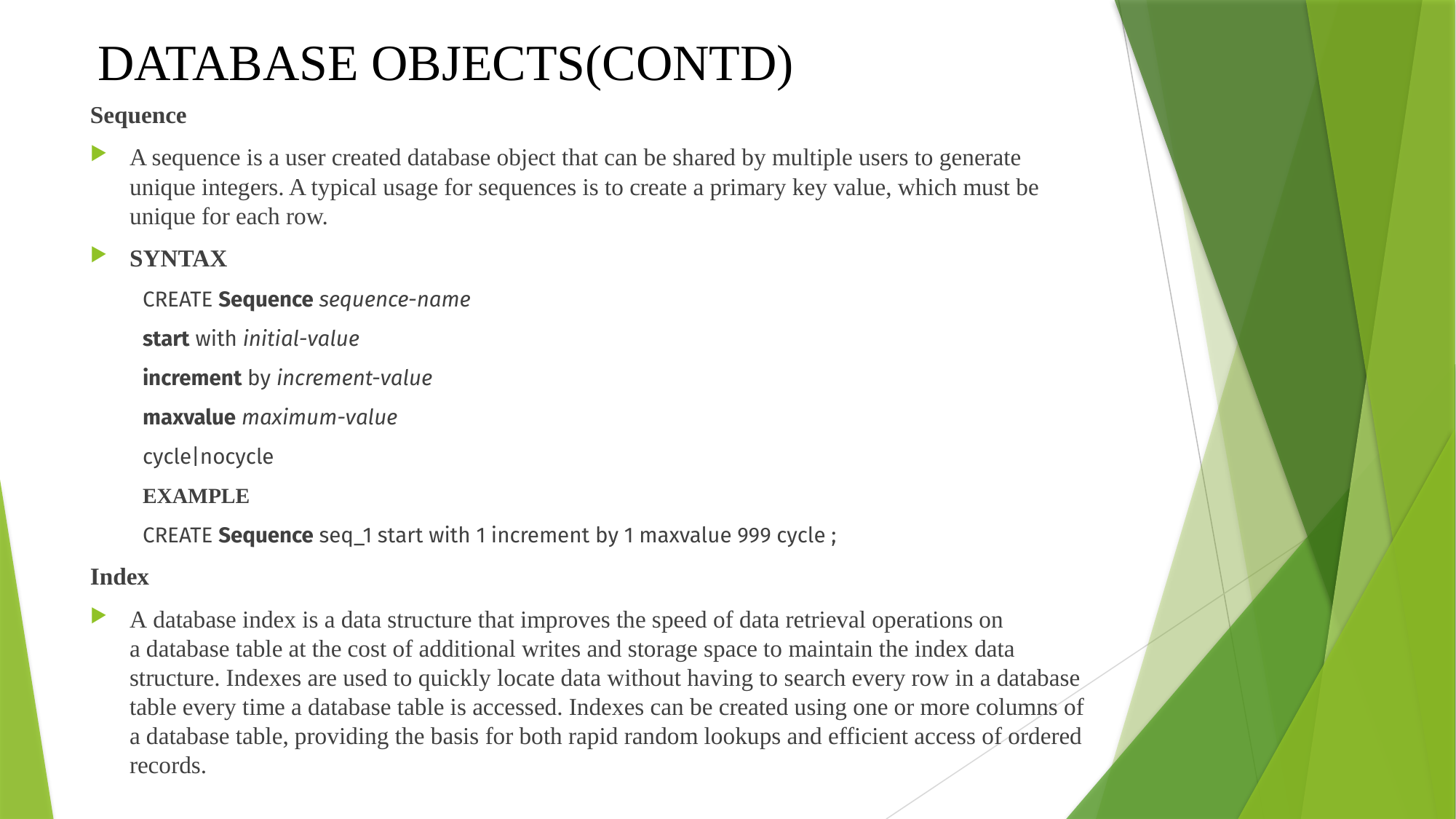

# DATABASE OBJECTS(CONTD)
Sequence
A sequence is a user created database object that can be shared by multiple users to generate unique integers. A typical usage for sequences is to create a primary key value, which must be unique for each row.
SYNTAX
CREATE Sequence sequence-name
start with initial-value
increment by increment-value
maxvalue maximum-value
cycle|nocycle
EXAMPLE
CREATE Sequence seq_1 start with 1 increment by 1 maxvalue 999 cycle ;
Index
A database index is a data structure that improves the speed of data retrieval operations on a database table at the cost of additional writes and storage space to maintain the index data structure. Indexes are used to quickly locate data without having to search every row in a database table every time a database table is accessed. Indexes can be created using one or more columns of a database table, providing the basis for both rapid random lookups and efficient access of ordered records.